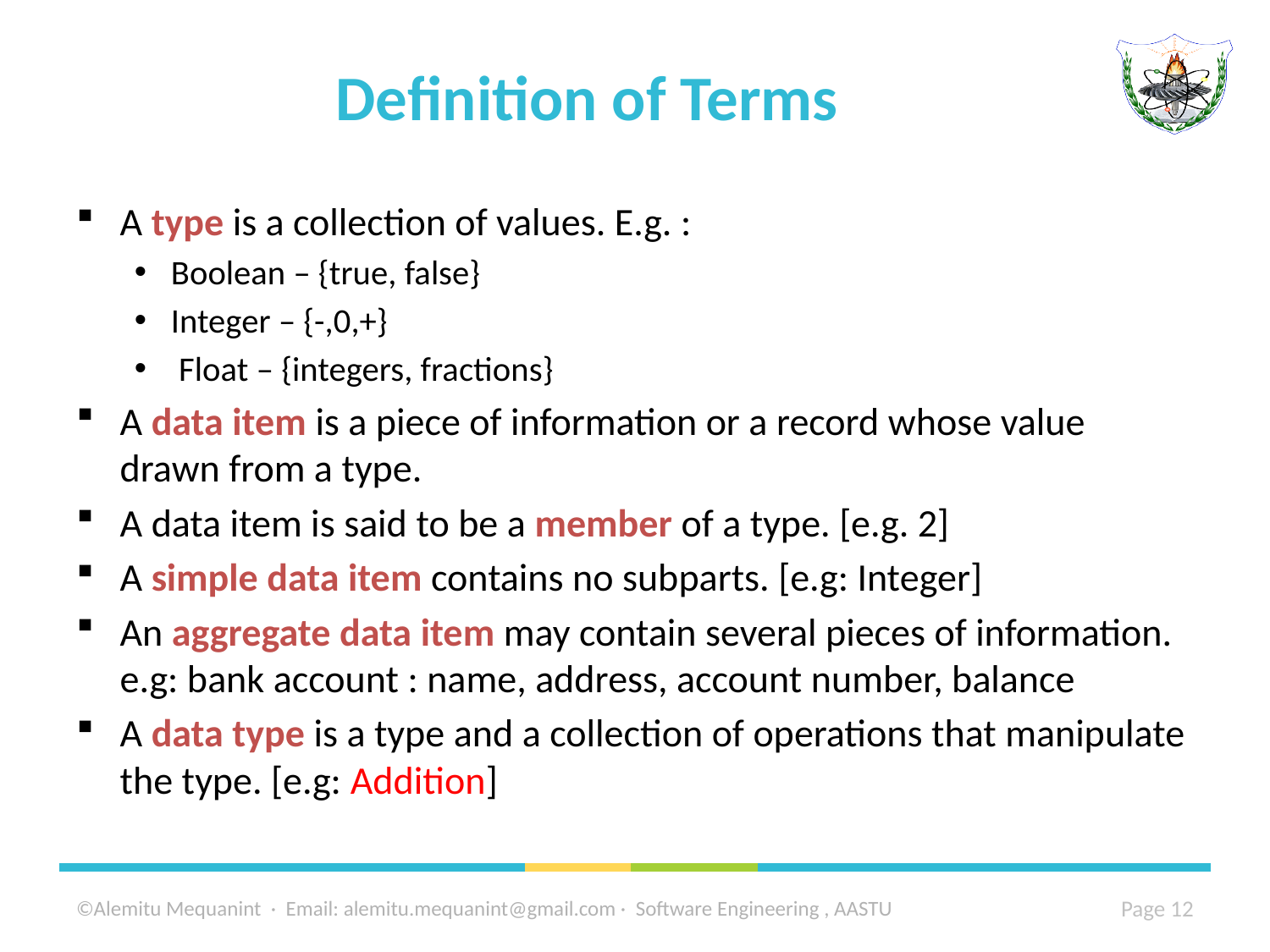

# Definition of Terms
A type is a collection of values. E.g. :
Boolean – {true, false}
Integer – {-,0,+}
 Float – {integers, fractions}
A data item is a piece of information or a record whose value drawn from a type.
A data item is said to be a member of a type. [e.g. 2]
A simple data item contains no subparts. [e.g: Integer]
An aggregate data item may contain several pieces of information. e.g: bank account : name, address, account number, balance
A data type is a type and a collection of operations that manipulate the type. [e.g: Addition]

©Alemitu Mequanint  ·  Email: alemitu.mequanint@gmail.com ·  Software Engineering , AASTU

12